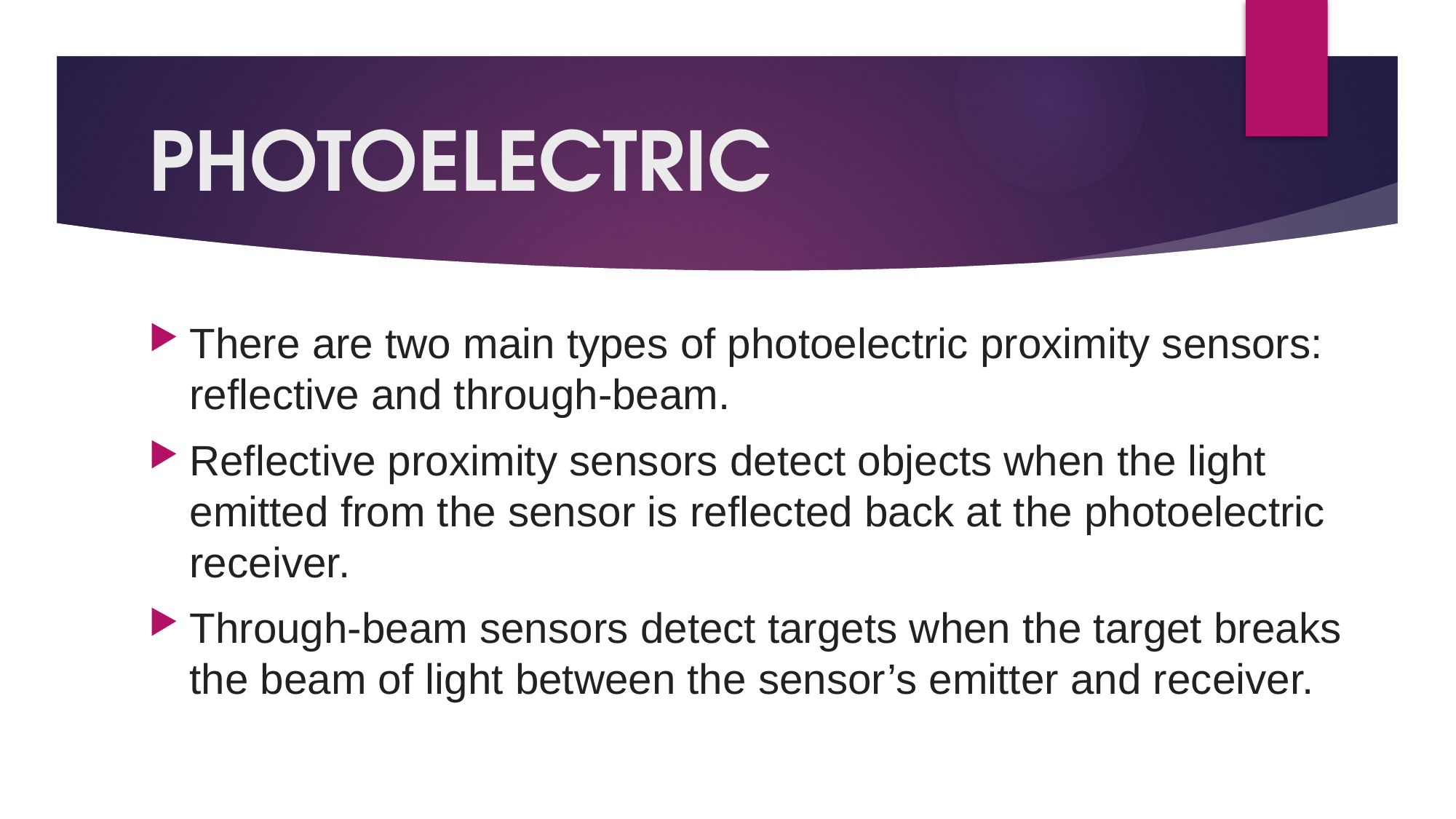

# PHOTOELECTRIC
There are two main types of photoelectric proximity sensors: reflective and through-beam.
Reflective proximity sensors detect objects when the light emitted from the sensor is reflected back at the photoelectric receiver.
Through-beam sensors detect targets when the target breaks the beam of light between the sensor’s emitter and receiver.